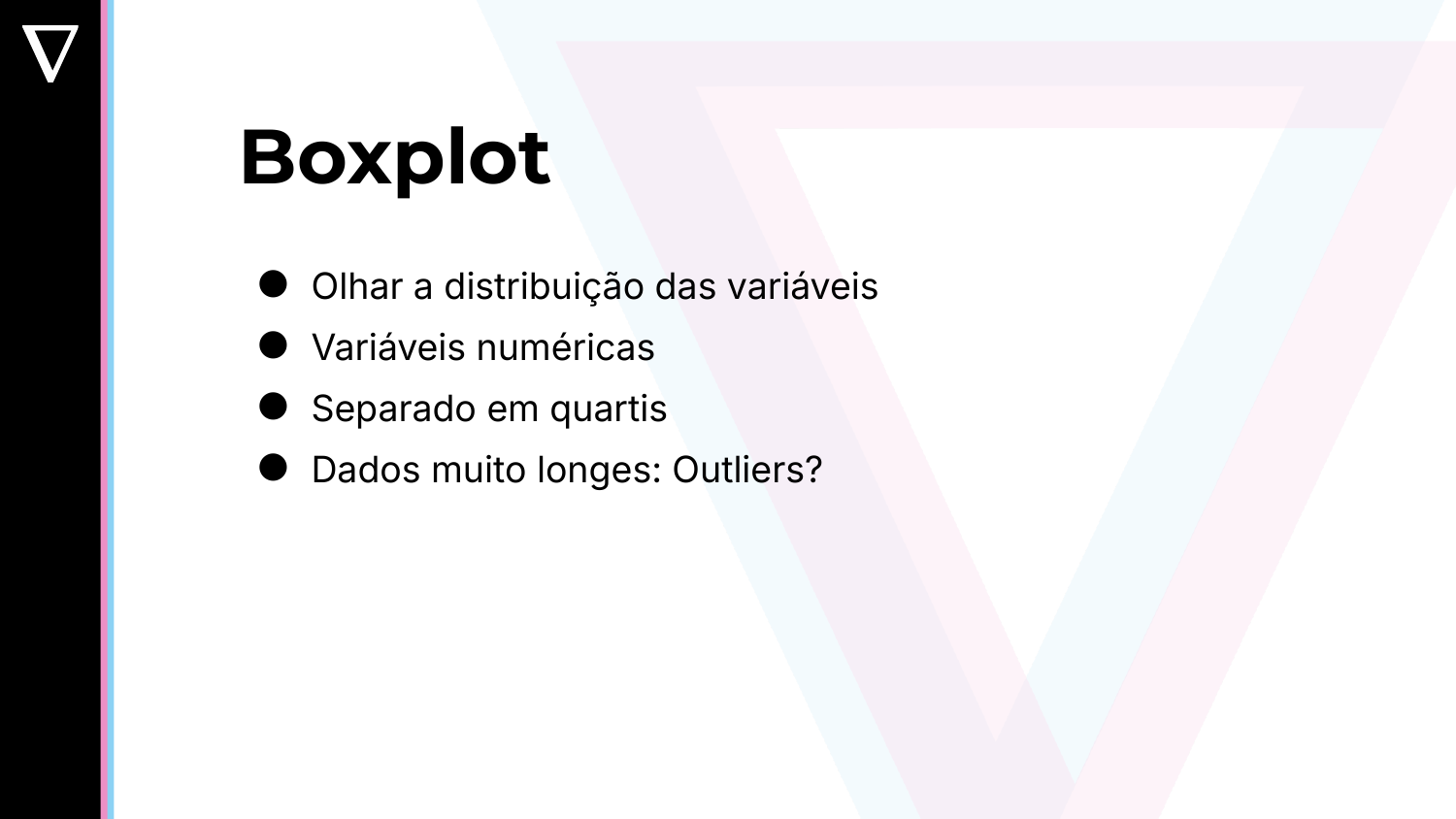

Boxplot
Olhar a distribuição das variáveis
Variáveis numéricas
Separado em quartis
Dados muito longes: Outliers?